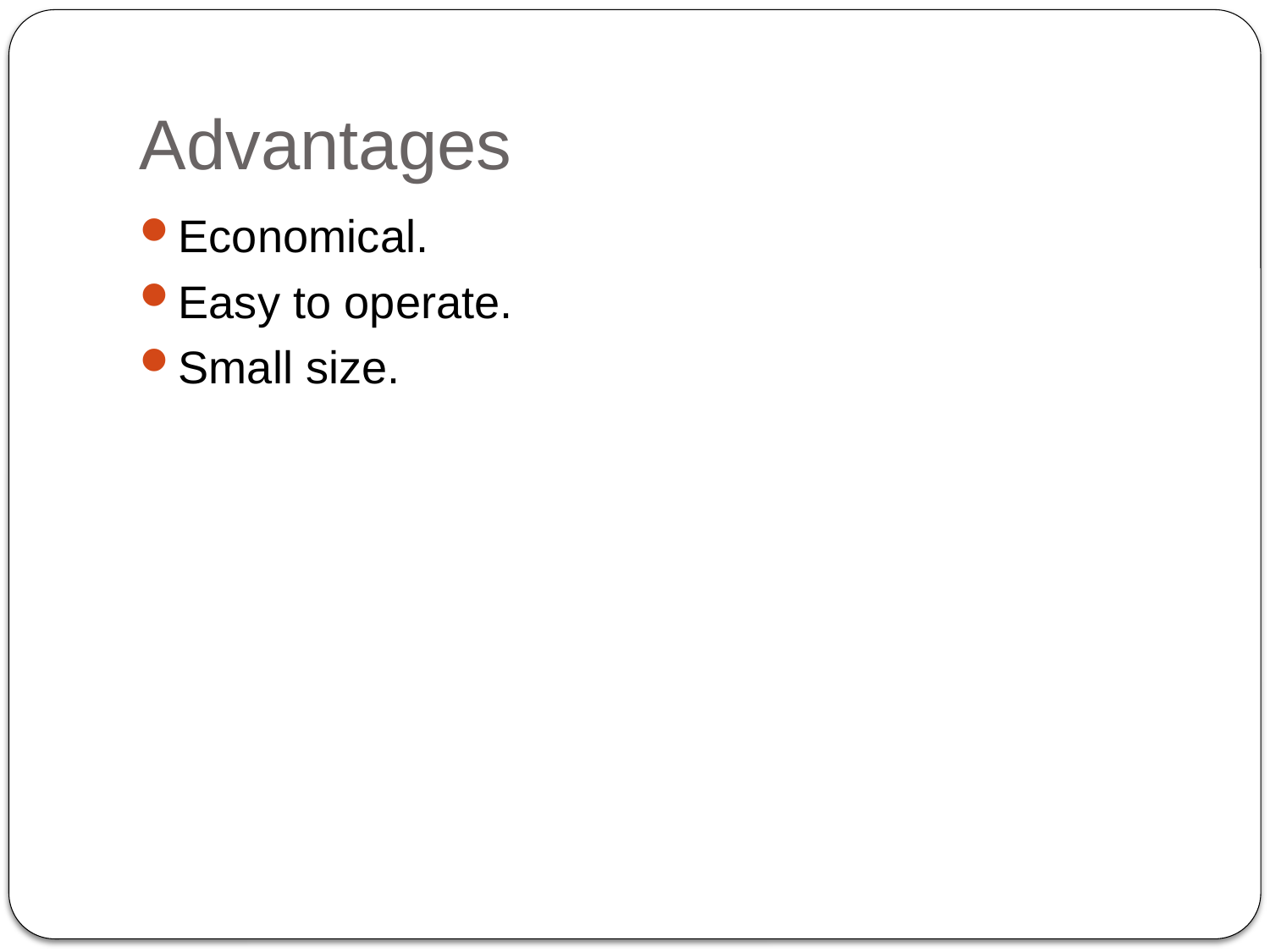

# Advantages
Economical.
Easy to operate.
Small size.